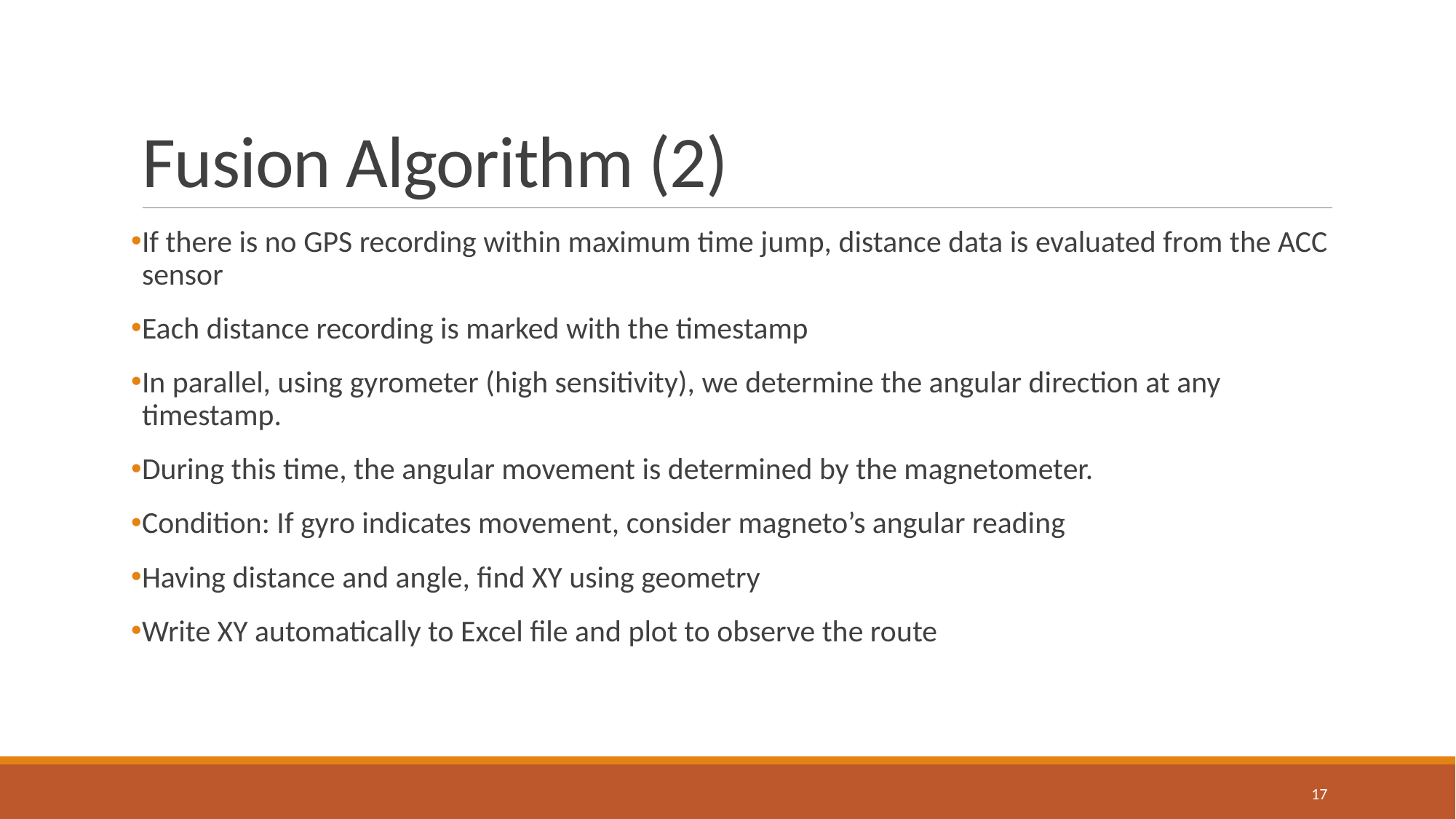

# Fusion Algorithm (2)
If there is no GPS recording within maximum time jump, distance data is evaluated from the ACC sensor
Each distance recording is marked with the timestamp
In parallel, using gyrometer (high sensitivity), we determine the angular direction at any timestamp.
During this time, the angular movement is determined by the magnetometer.
Condition: If gyro indicates movement, consider magneto’s angular reading
Having distance and angle, find XY using geometry
Write XY automatically to Excel file and plot to observe the route
17